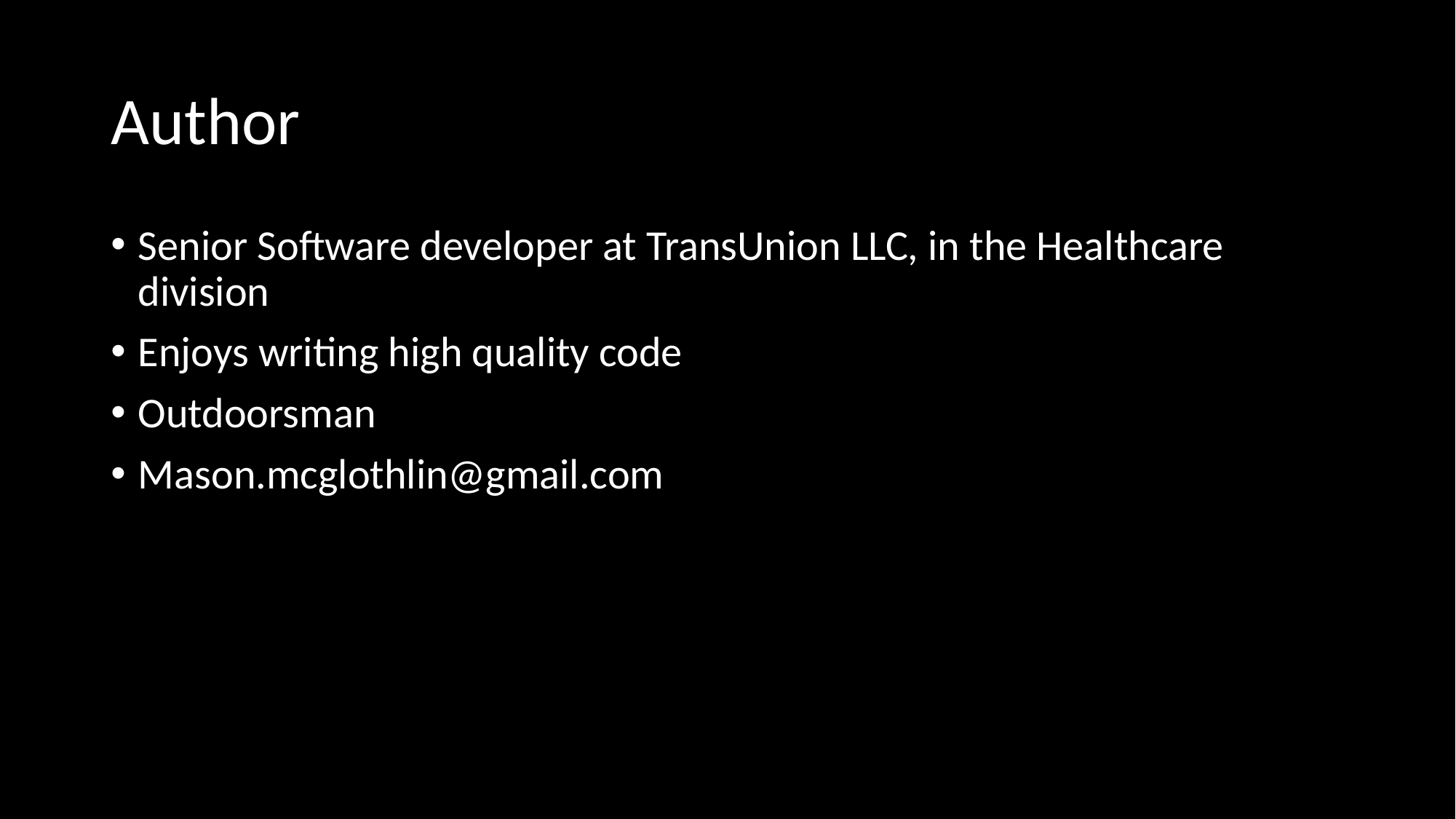

# Author
Senior Software developer at TransUnion LLC, in the Healthcare division
Enjoys writing high quality code
Outdoorsman
Mason.mcglothlin@gmail.com